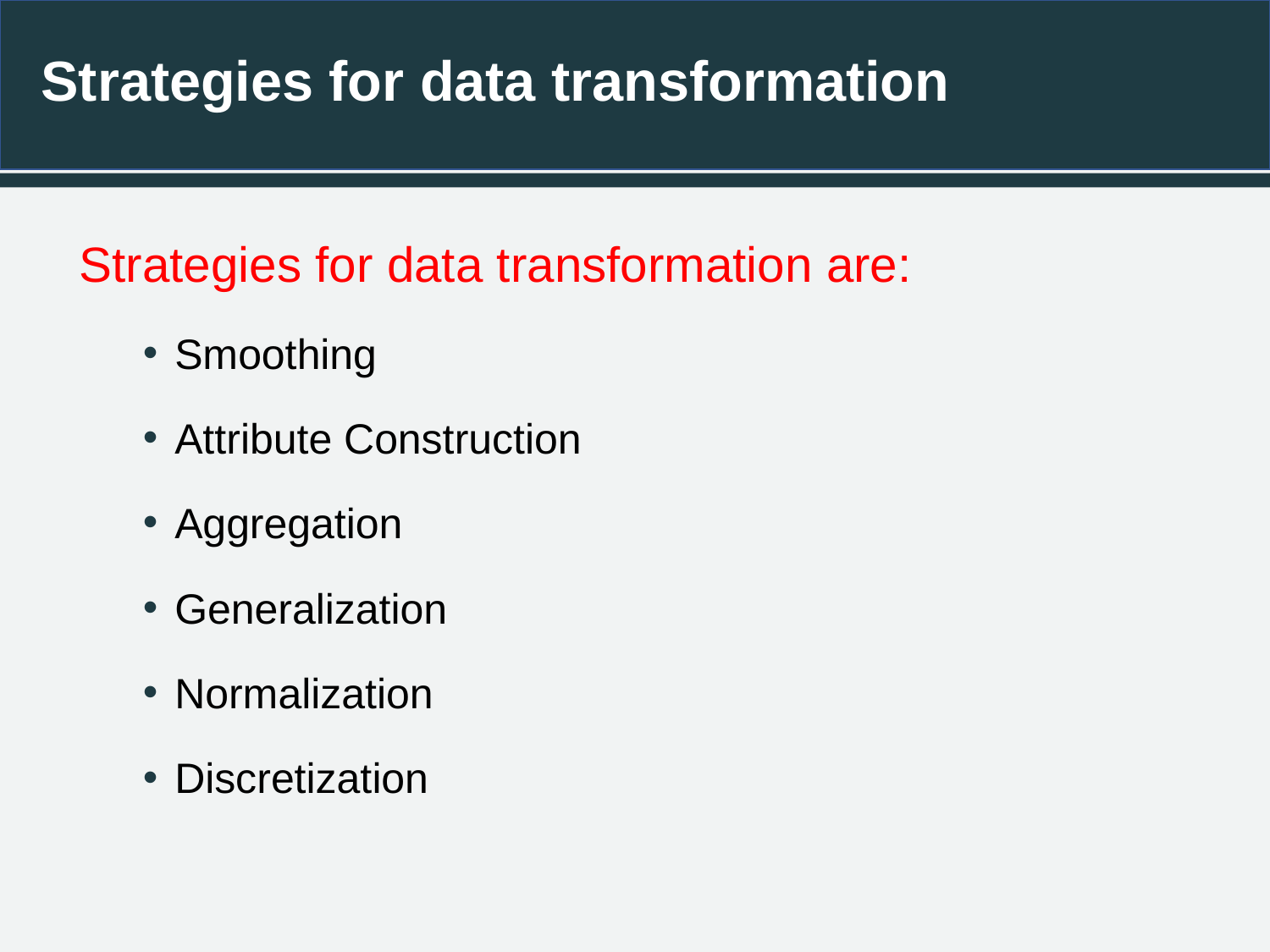

# Strategies for data transformation
Strategies for data transformation are:
Smoothing
Attribute Construction
Aggregation
Generalization
Normalization
Discretization